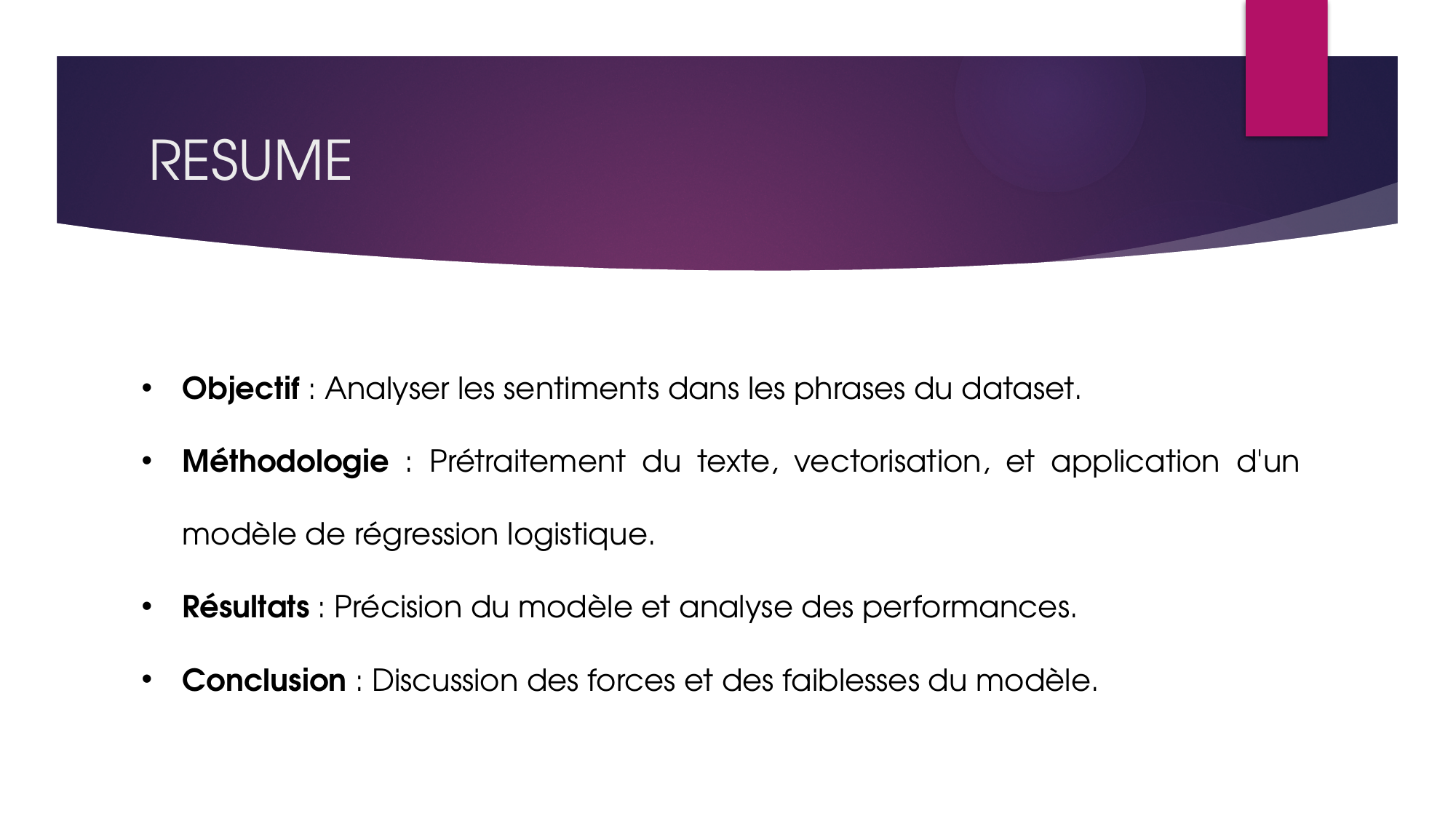

# RESUME
Objectif : Analyser les sentiments dans les phrases du dataset.
Méthodologie : Prétraitement du texte, vectorisation, et application d'un modèle de régression logistique.
Résultats : Précision du modèle et analyse des performances.
Conclusion : Discussion des forces et des faiblesses du modèle.